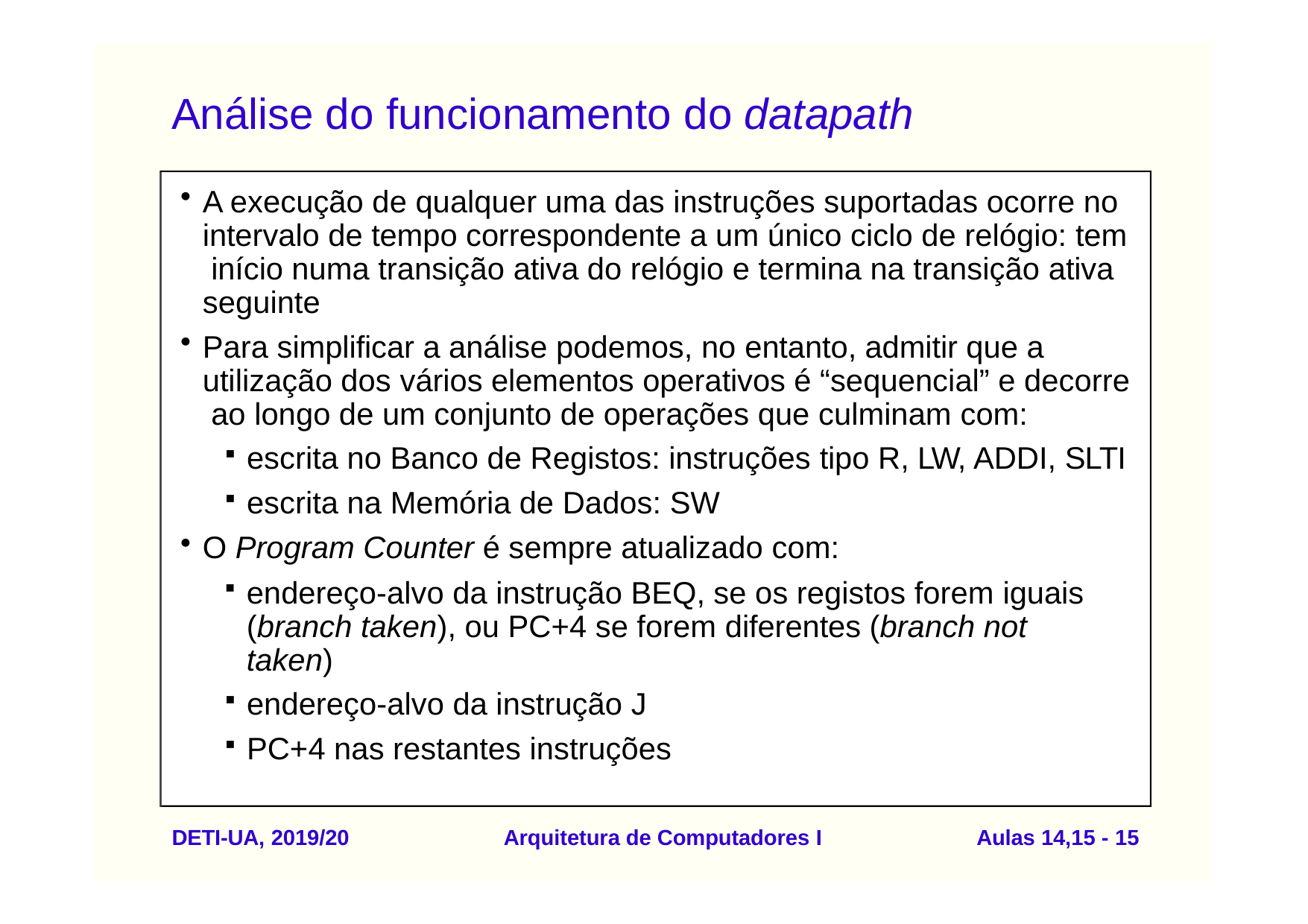

# Análise do funcionamento do datapath

A execução de qualquer uma das instruções suportadas ocorre no  intervalo de tempo correspondente a um único ciclo de relógio: tem  início numa transição ativa do relógio e termina na transição ativa  seguinte
Para simplificar a análise podemos, no entanto, admitir que a  utilização dos vários elementos operativos é “sequencial” e decorre  ao longo de um conjunto de operações que culminam com:
escrita no Banco de Registos: instruções tipo R, LW, ADDI, SLTI
escrita na Memória de Dados: SW
O Program Counter é sempre atualizado com:
endereço-alvo da instrução BEQ, se os registos forem iguais  (branch taken), ou PC+4 se forem diferentes (branch not taken)
endereço-alvo da instrução J
PC+4 nas restantes instruções
DETI-UA, 2019/20
Arquitetura de Computadores I
Aulas 14,15 - 15